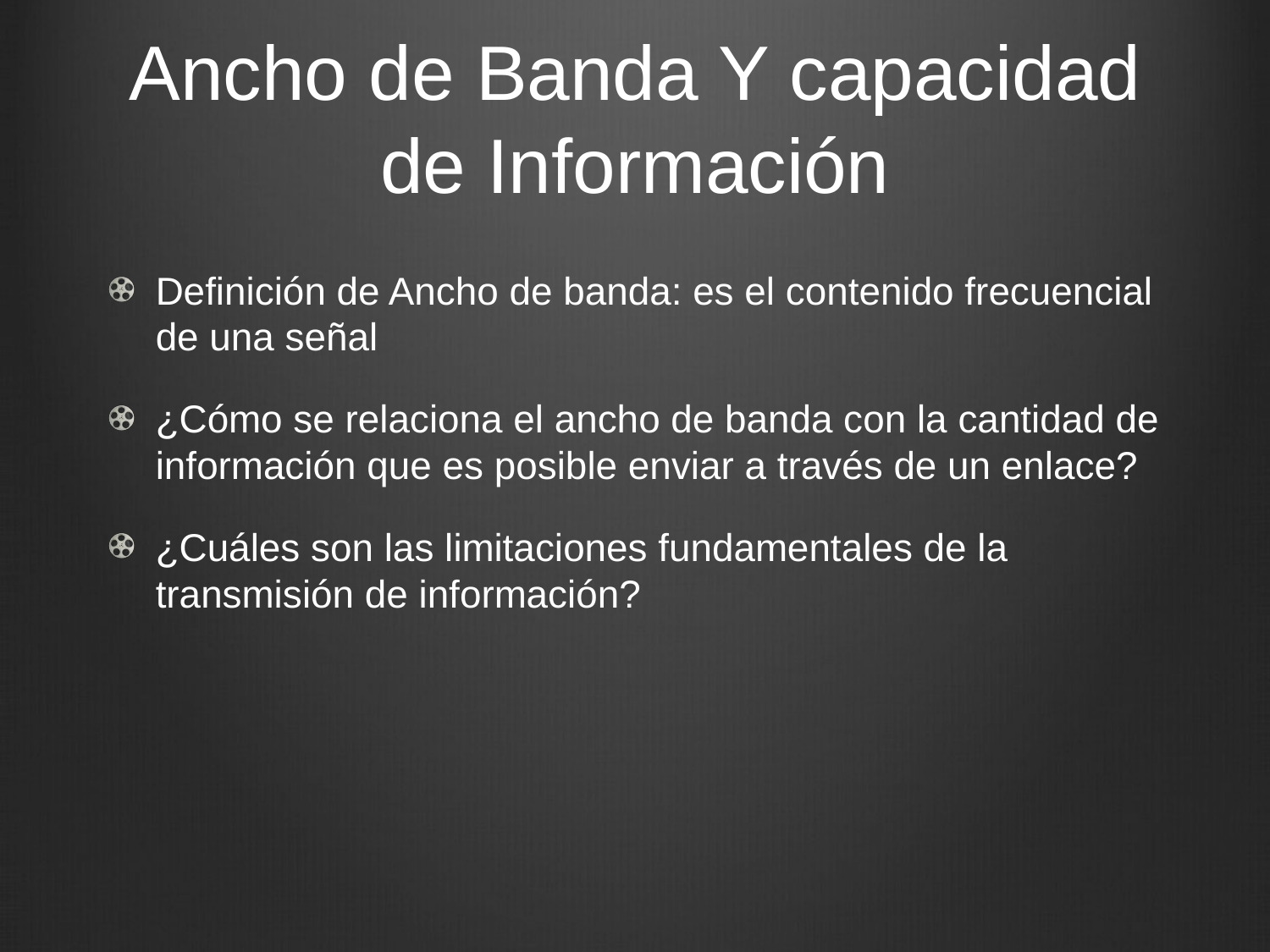

# Ancho de Banda Y capacidad de Información
Definición de Ancho de banda: es el contenido frecuencial de una señal
¿Cómo se relaciona el ancho de banda con la cantidad de información que es posible enviar a través de un enlace?
¿Cuáles son las limitaciones fundamentales de la transmisión de información?